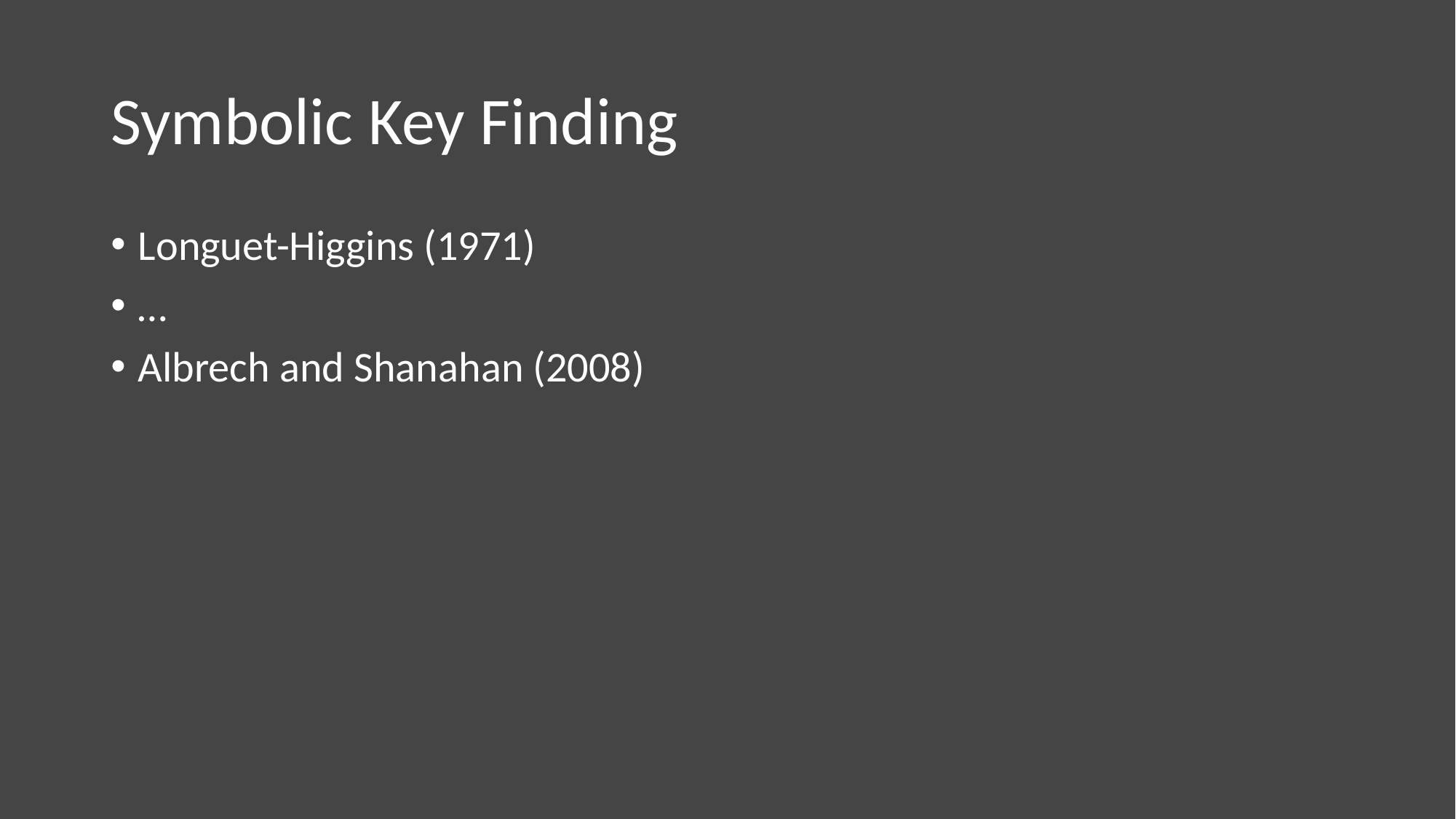

# Symbolic Key Finding
Longuet-Higgins (1971)
…
Albrech and Shanahan (2008)